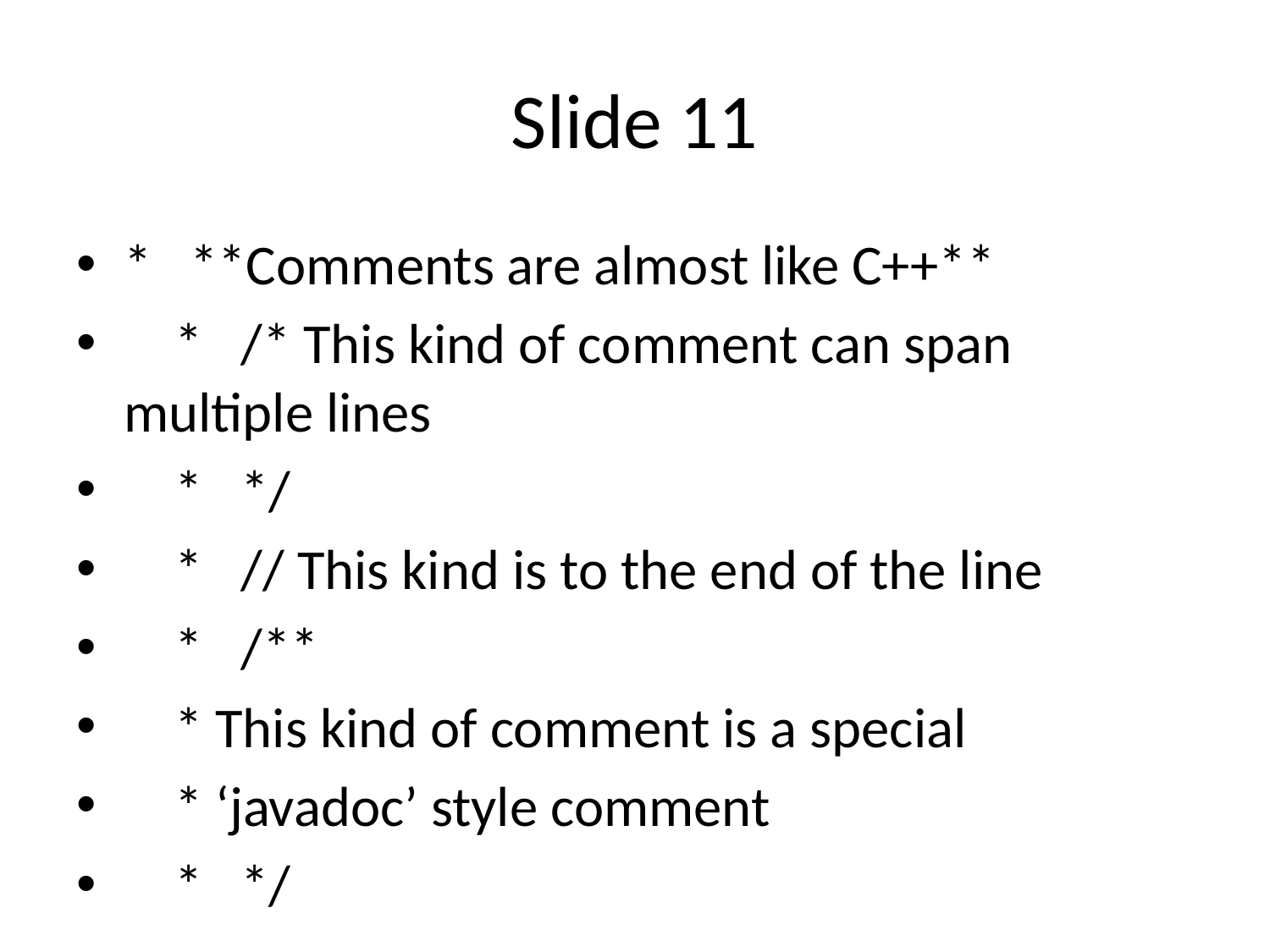

# Slide 11
*   **Comments are almost like C++**
    *   /* This kind of comment can span multiple lines
    *   */
    *   // This kind is to the end of the line
    *   /**
    * This kind of comment is a special
    * ‘javadoc’ style comment
    *   */